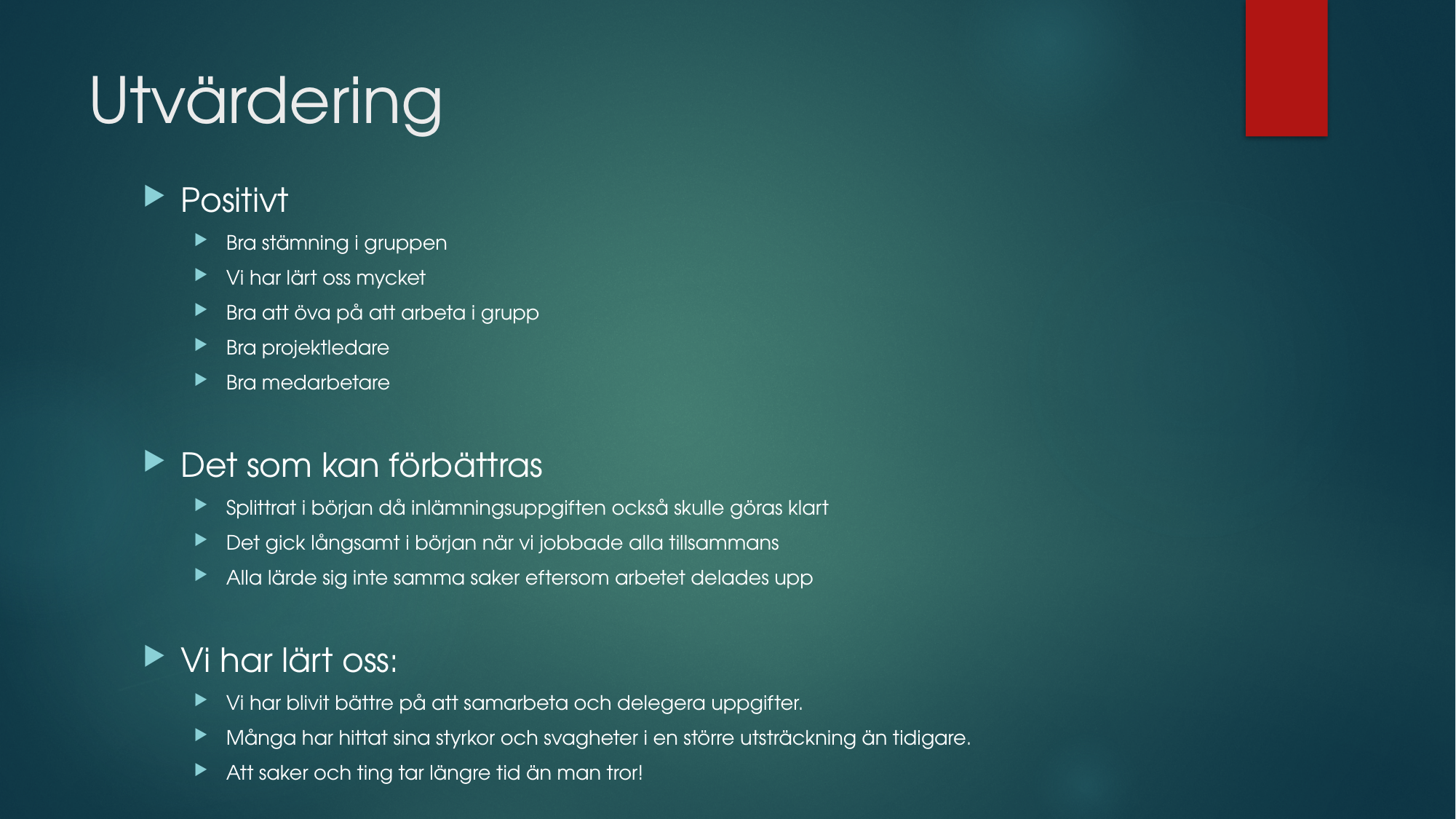

# Utvärdering
Positivt
Bra stämning i gruppen
Vi har lärt oss mycket
Bra att öva på att arbeta i grupp
Bra projektledare
Bra medarbetare

Det som kan förbättras
Splittrat i början då inlämningsuppgiften också skulle göras klart
Det gick långsamt i början när vi jobbade alla tillsammans
Alla lärde sig inte samma saker eftersom arbetet delades upp

Vi har lärt oss:
Vi har blivit bättre på att samarbeta och delegera uppgifter.
Många har hittat sina styrkor och svagheter i en större utsträckning än tidigare.
Att saker och ting tar längre tid än man tror!